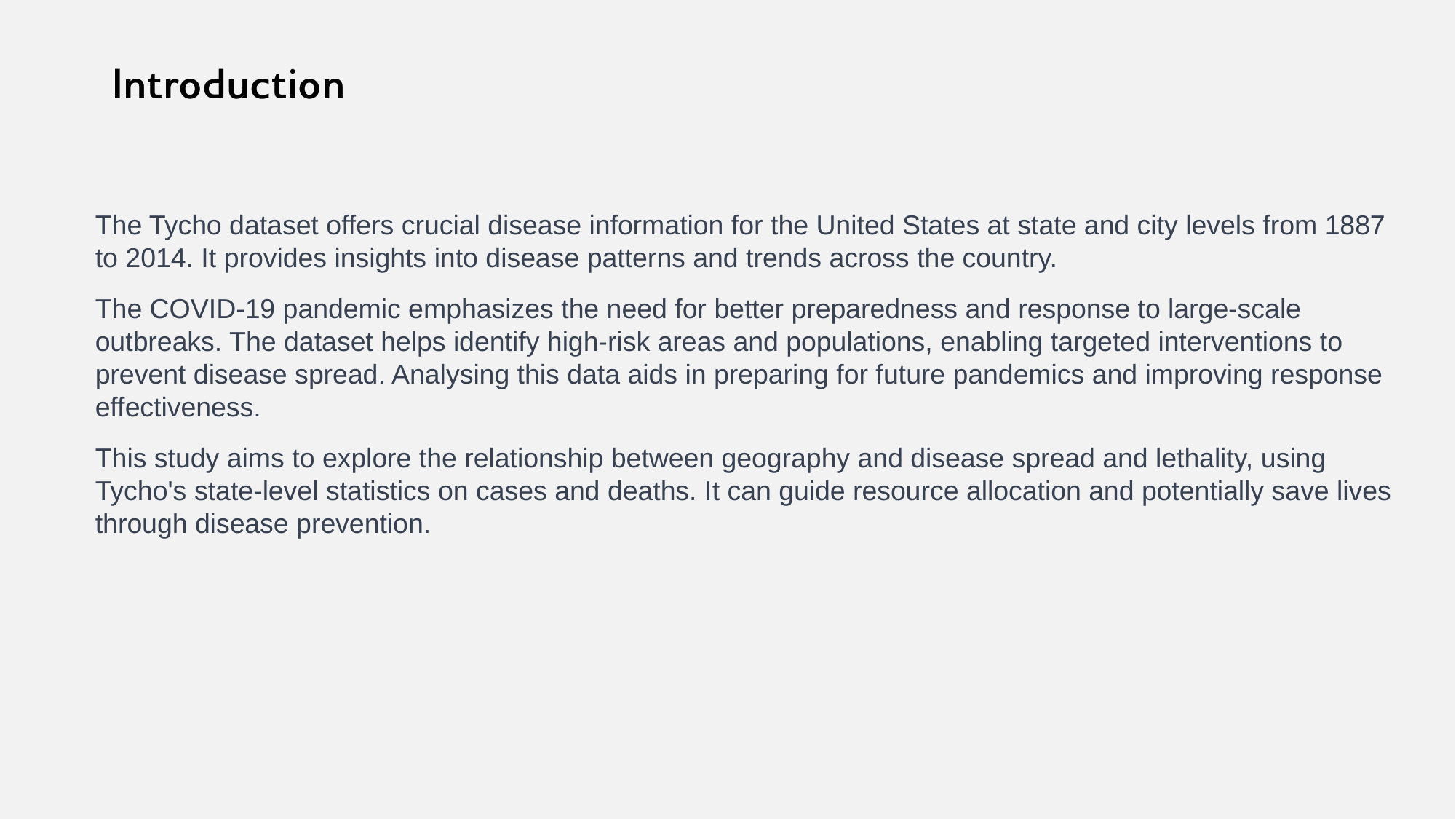

Introduction
The Tycho dataset offers crucial disease information for the United States at state and city levels from 1887 to 2014. It provides insights into disease patterns and trends across the country.
The COVID-19 pandemic emphasizes the need for better preparedness and response to large-scale outbreaks. The dataset helps identify high-risk areas and populations, enabling targeted interventions to prevent disease spread. Analysing this data aids in preparing for future pandemics and improving response effectiveness.
This study aims to explore the relationship between geography and disease spread and lethality, using Tycho's state-level statistics on cases and deaths. It can guide resource allocation and potentially save lives through disease prevention.